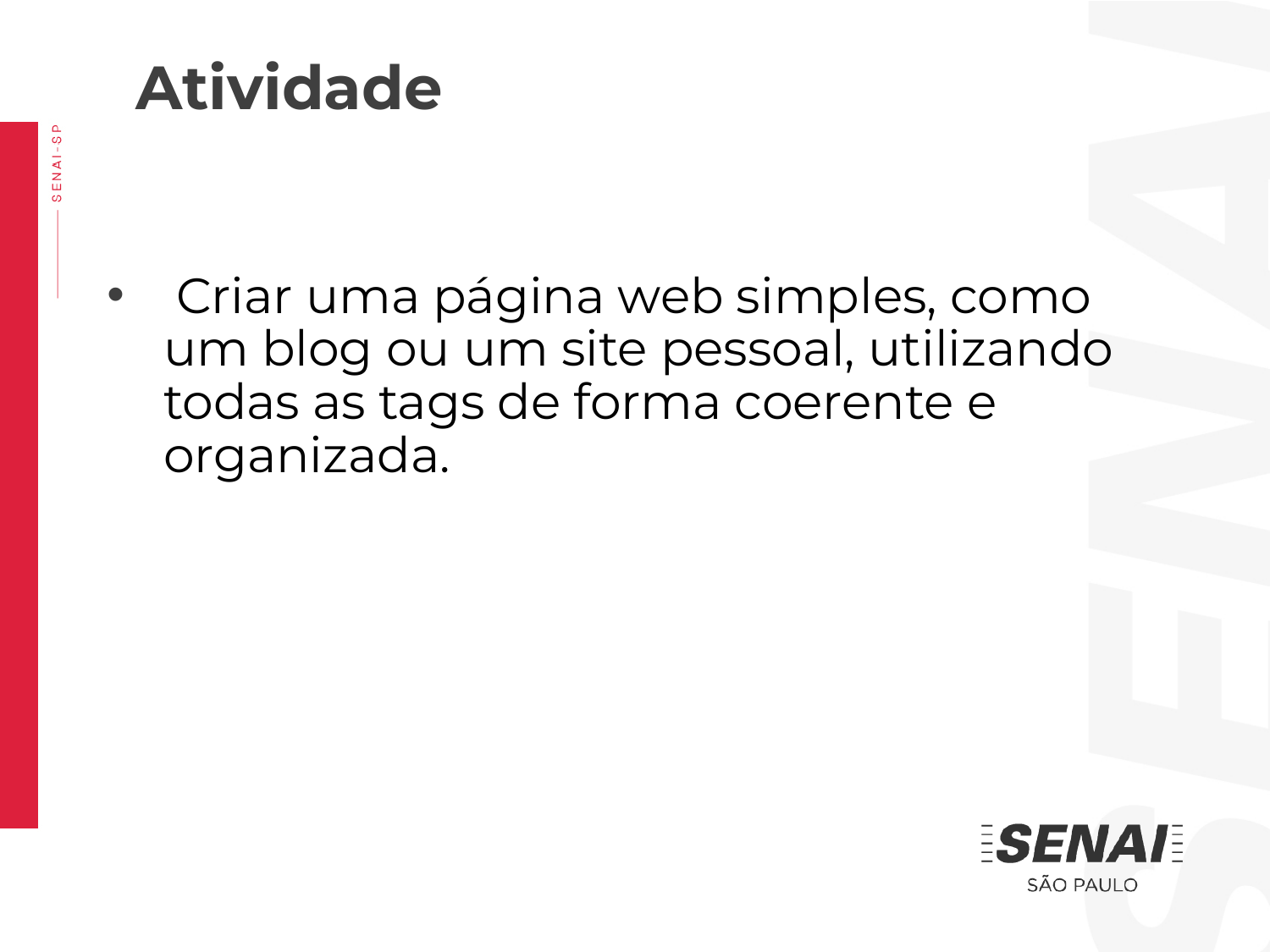

Atividade
 Criar uma página web simples, como um blog ou um site pessoal, utilizando todas as tags de forma coerente e organizada.